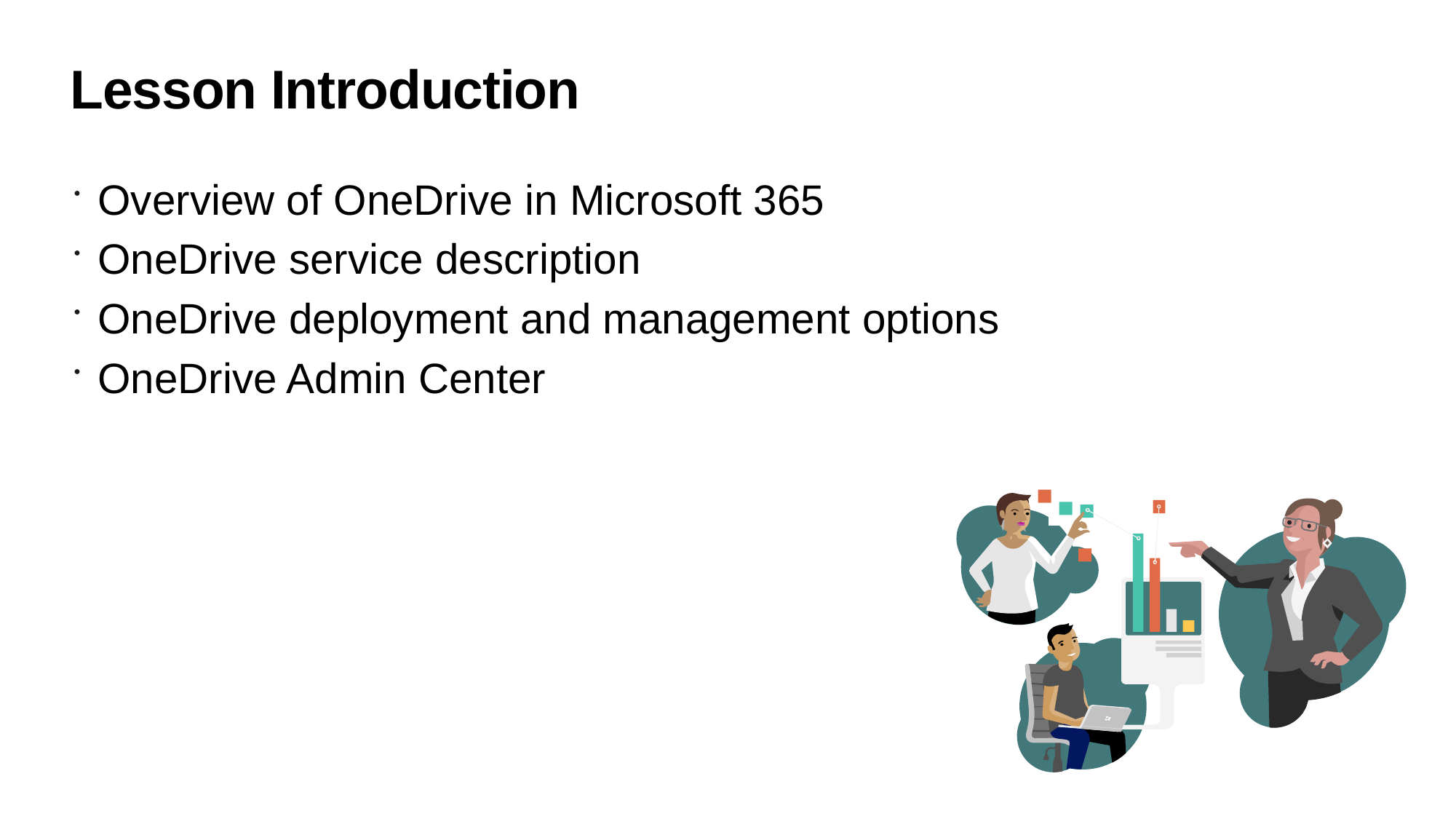

# Lesson Introduction
Overview of OneDrive in Microsoft 365
OneDrive service description
OneDrive deployment and management options
OneDrive Admin Center